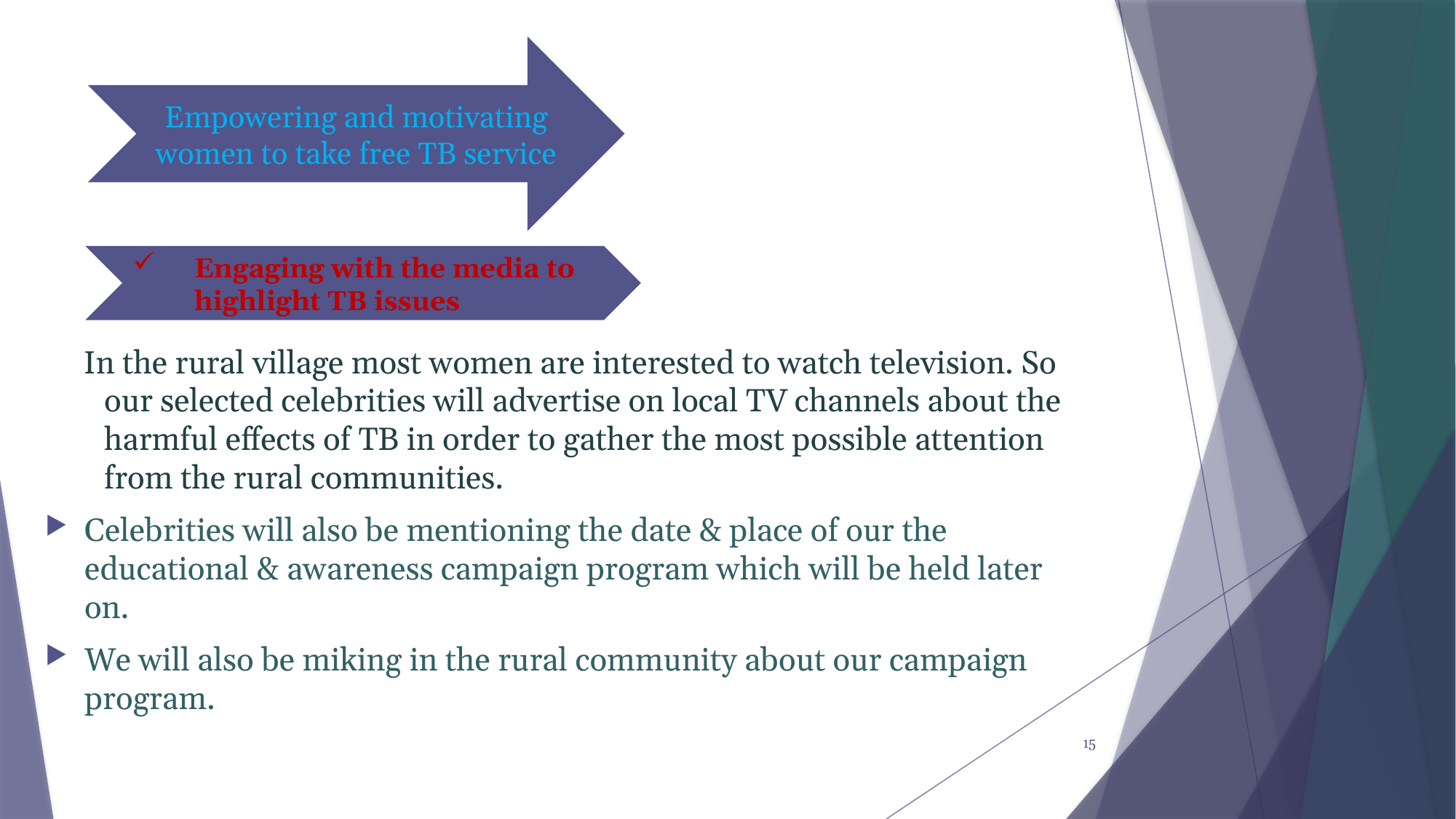

Empowering and motivating women to take free TB service

     In the rural village most women are interested to watch television. So our selected celebrities will advertise on local TV channels about the harmful effects of TB in order to gather the most possible attention from the rural communities.
Celebrities will also be mentioning the date & place of our the educational & awareness campaign program which will be held later on.
We will also be miking in the rural community about our campaign program.

Engaging with the media to highlight TB issues
15